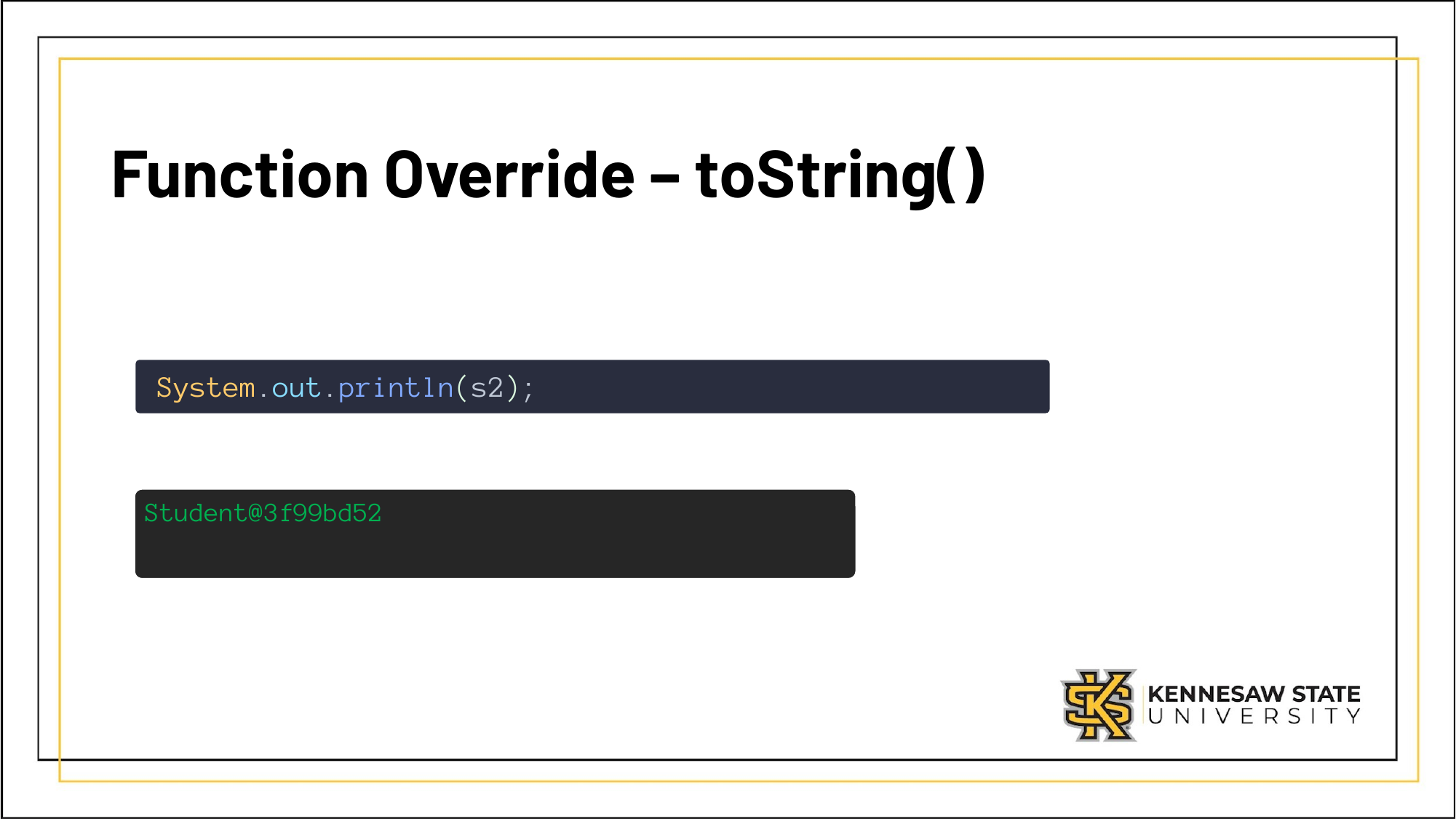

# Function Override – toString()

System.out.println(s2);
Student@3f99bd52